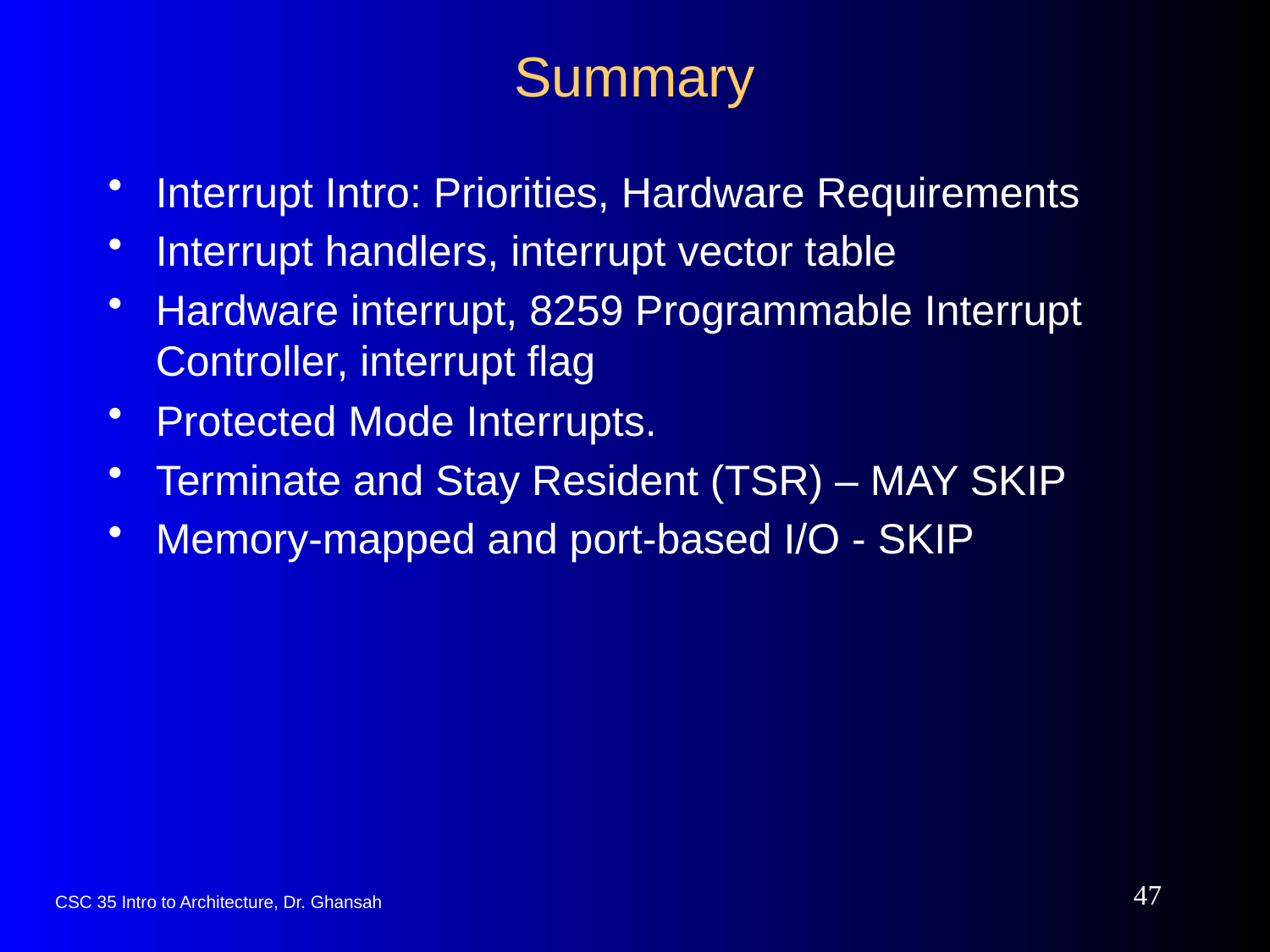

# Summary
Interrupt Intro: Priorities, Hardware Requirements
Interrupt handlers, interrupt vector table
Hardware interrupt, 8259 Programmable Interrupt Controller, interrupt flag
Protected Mode Interrupts.
Terminate and Stay Resident (TSR) – MAY SKIP
Memory-mapped and port-based I/O - SKIP
47
CSC 35 Intro to Architecture, Dr. Ghansah